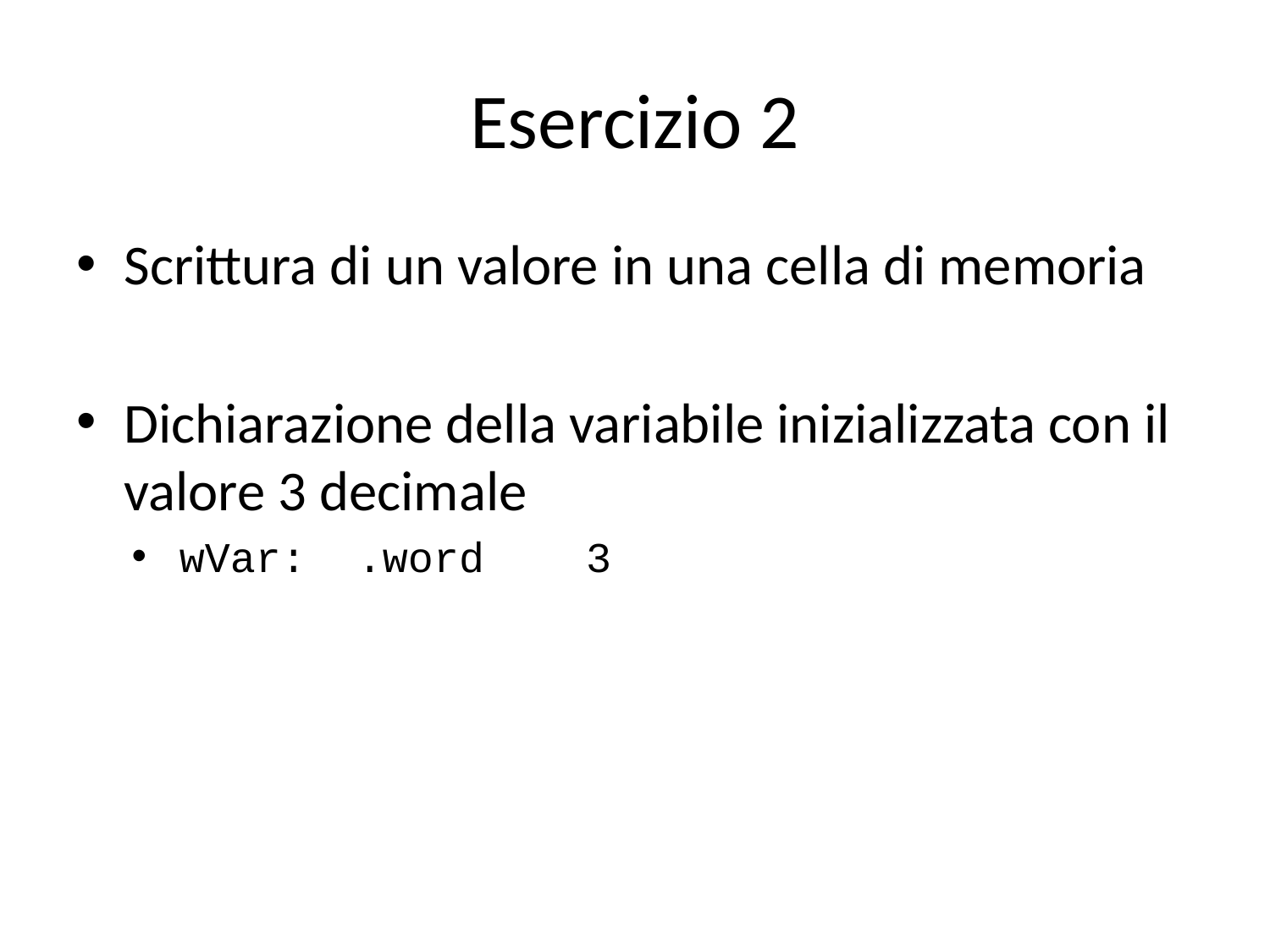

# Esercizio 2
Scrittura di un valore in una cella di memoria

Dichiarazione della variabile inizializzata con il valore 3 decimale
wVar:  .word    3